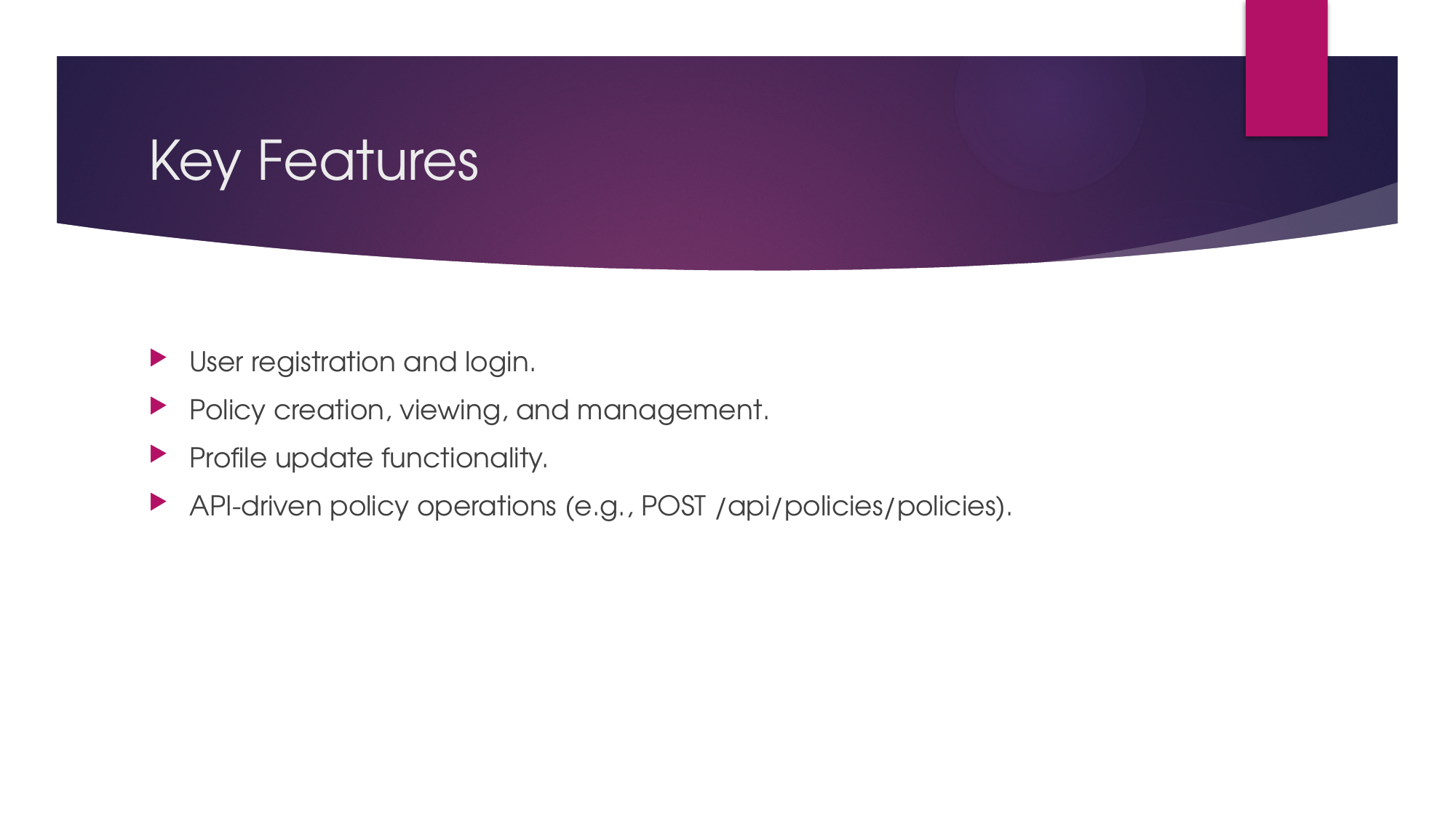

# Key Features
User registration and login.
Policy creation, viewing, and management.
Profile update functionality.
API-driven policy operations (e.g., POST /api/policies/policies).